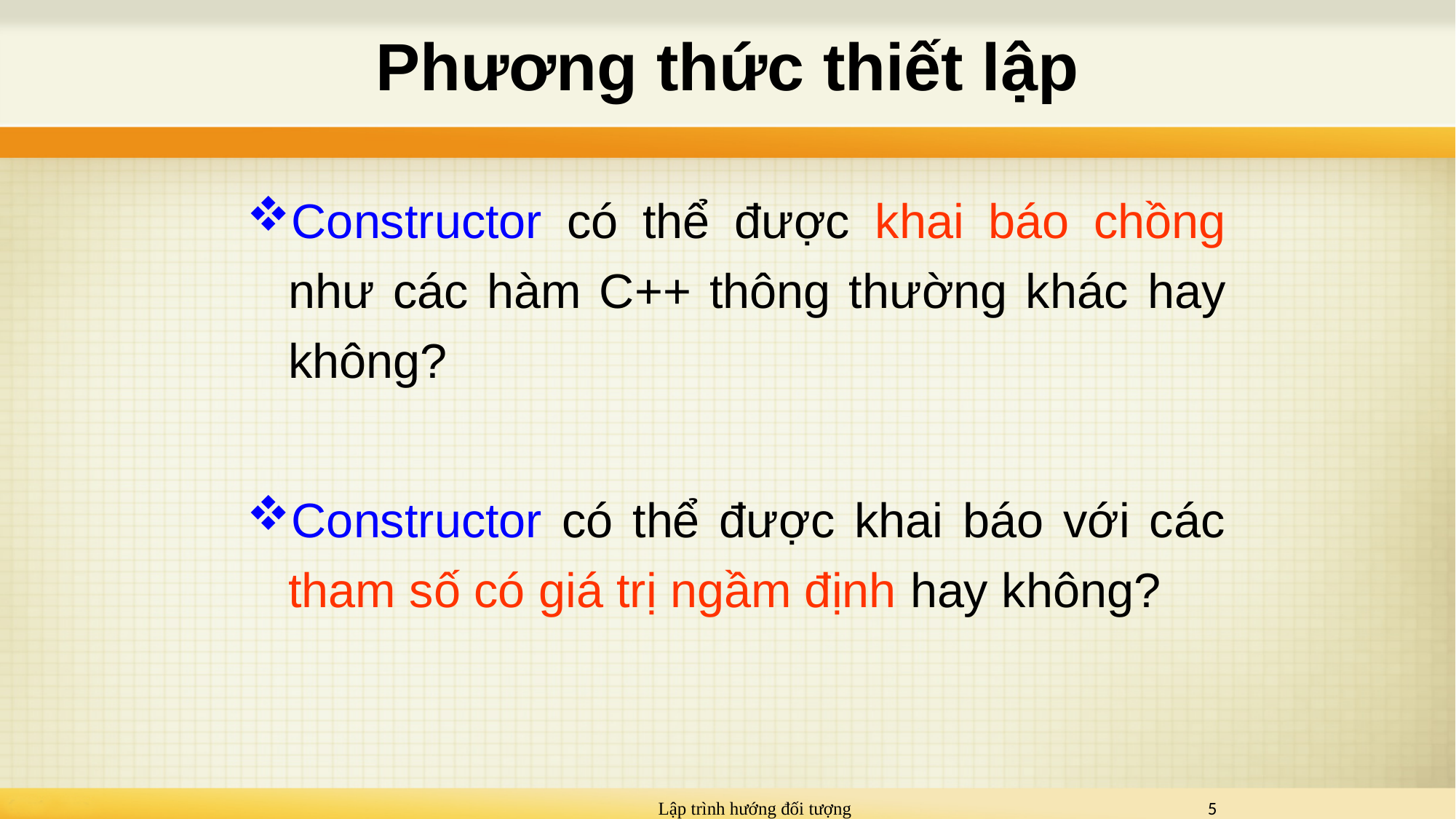

# Phương thức thiết lập
Constructor có thể được khai báo chồng như các hàm C++ thông thường khác hay không?

Constructor có thể được khai báo với các tham số có giá trị ngầm định hay không?
Lập trình hướng đối tượng
5